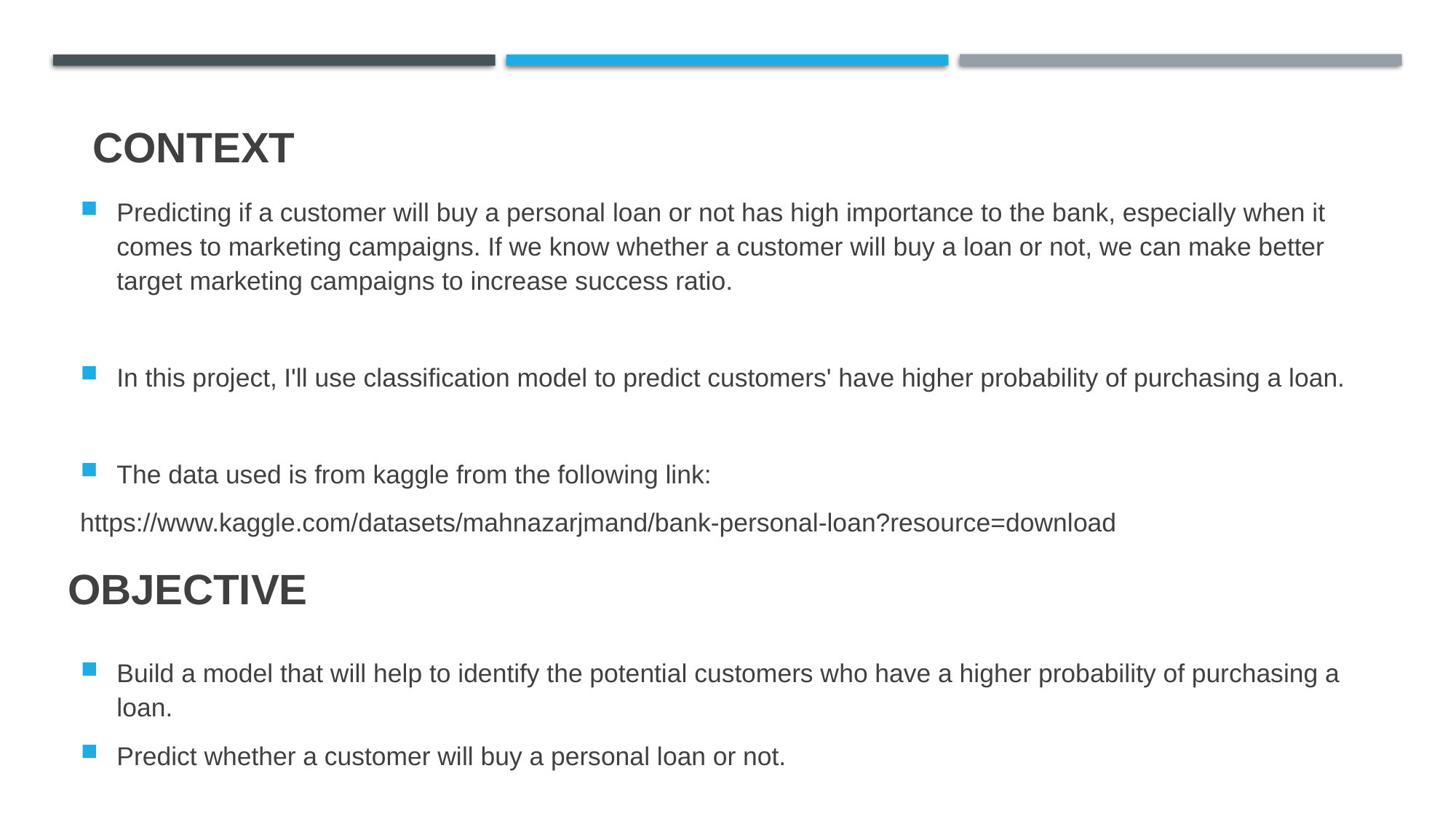

Context
Predicting if a customer will buy a personal loan or not has high importance to the bank, especially when it comes to marketing campaigns. If we know whether a customer will buy a loan or not, we can make better target marketing campaigns to increase success ratio.

In this project, I'll use classification model to predict customers' have higher probability of purchasing a loan.

The data used is from kaggle from the following link:
https://www.kaggle.com/datasets/mahnazarjmand/bank-personal-loan?resource=download
# Objective

Build a model that will help to identify the potential customers who have a higher probability of purchasing a loan.
Predict whether a customer will buy a personal loan or not.